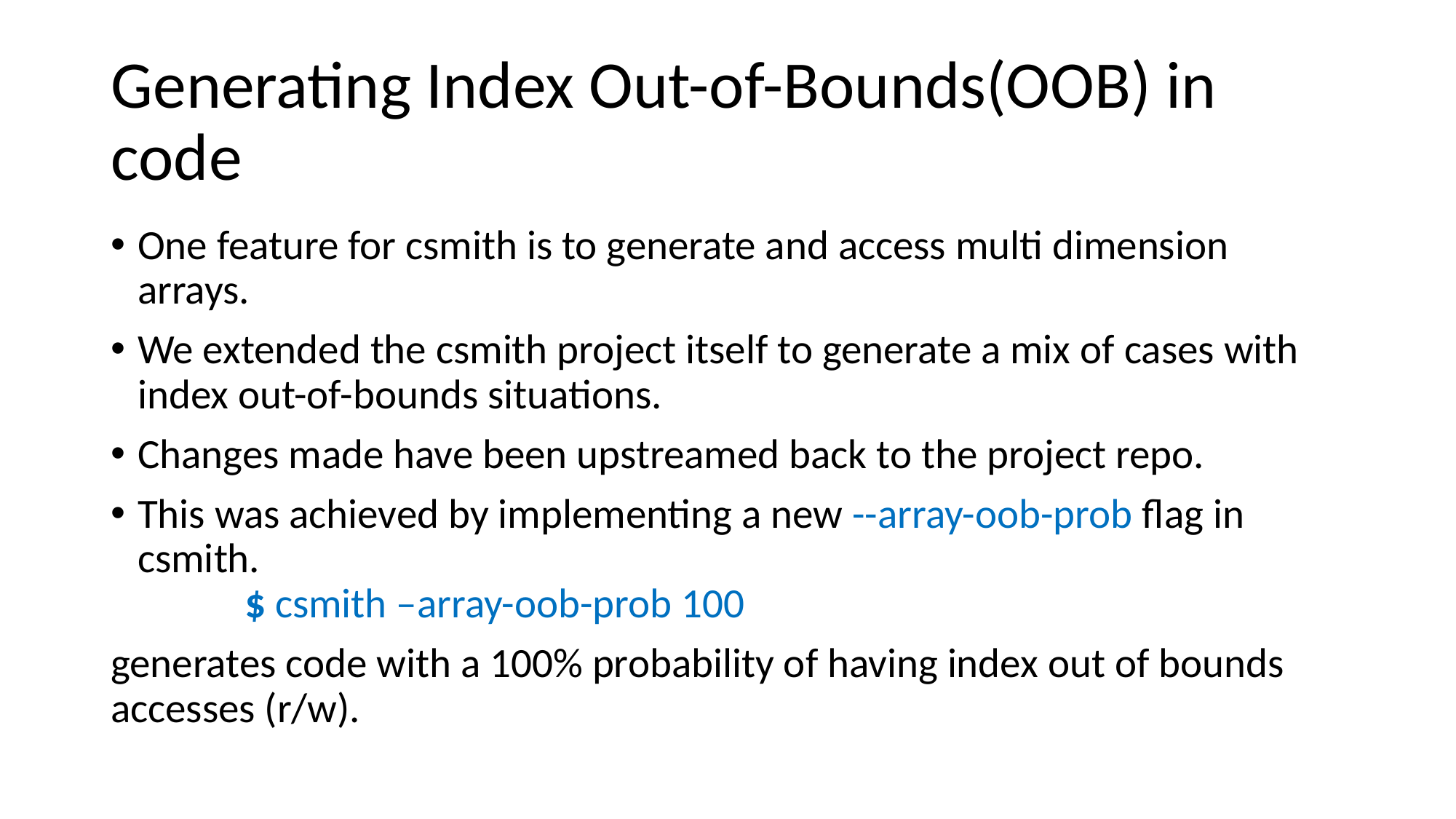

# Generating Index Out-of-Bounds(OOB) in code
One feature for csmith is to generate and access multi dimension arrays.
We extended the csmith project itself to generate a mix of cases with index out-of-bounds situations.
Changes made have been upstreamed back to the project repo.
This was achieved by implementing a new --array-oob-prob flag in csmith.
	$ csmith –array-oob-prob 100
generates code with a 100% probability of having index out of bounds accesses (r/w).